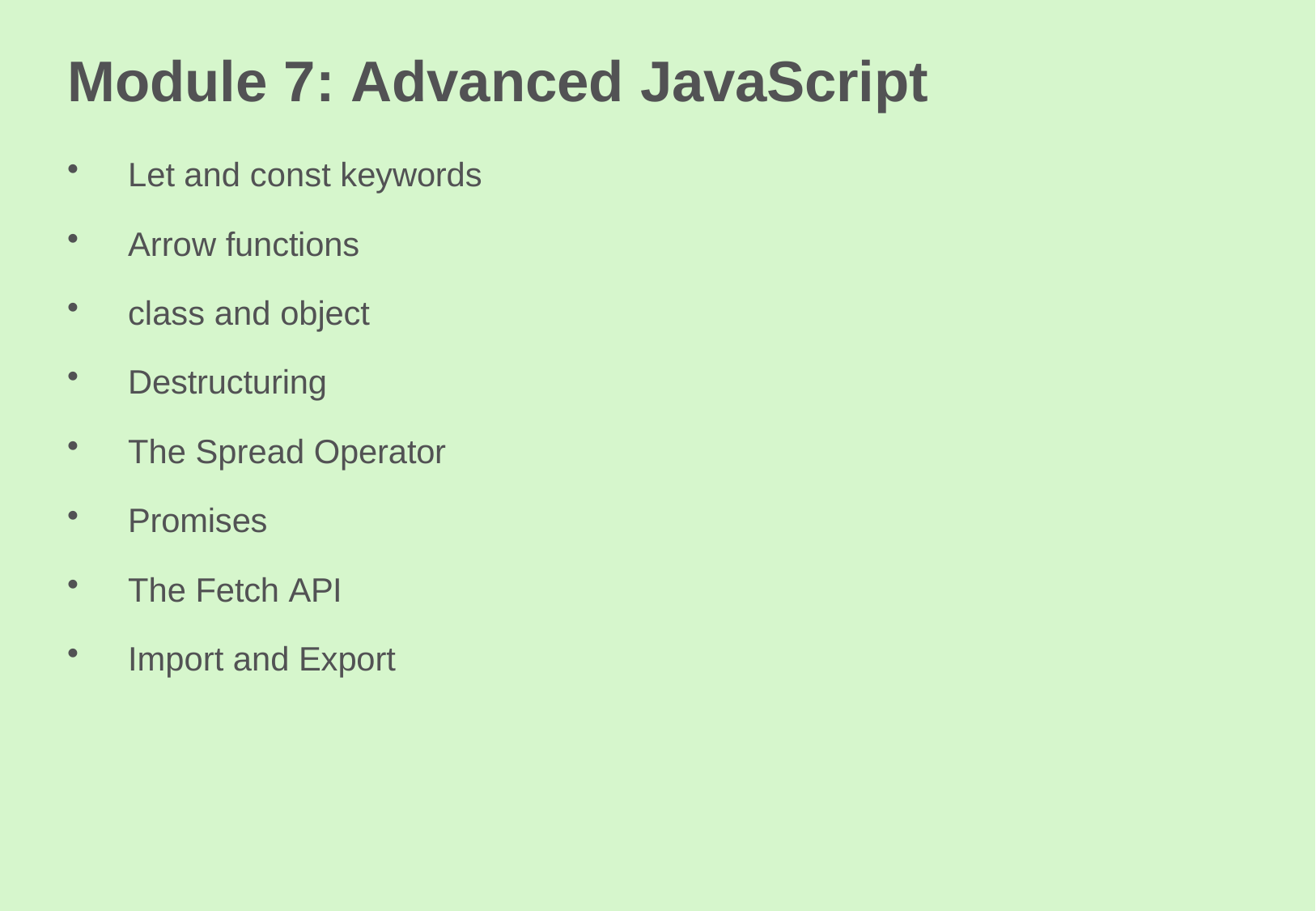

# Module 7: Advanced JavaScript
Let and const keywords
Arrow functions
class and object
Destructuring
The Spread Operator
Promises
The Fetch API
Import and Export